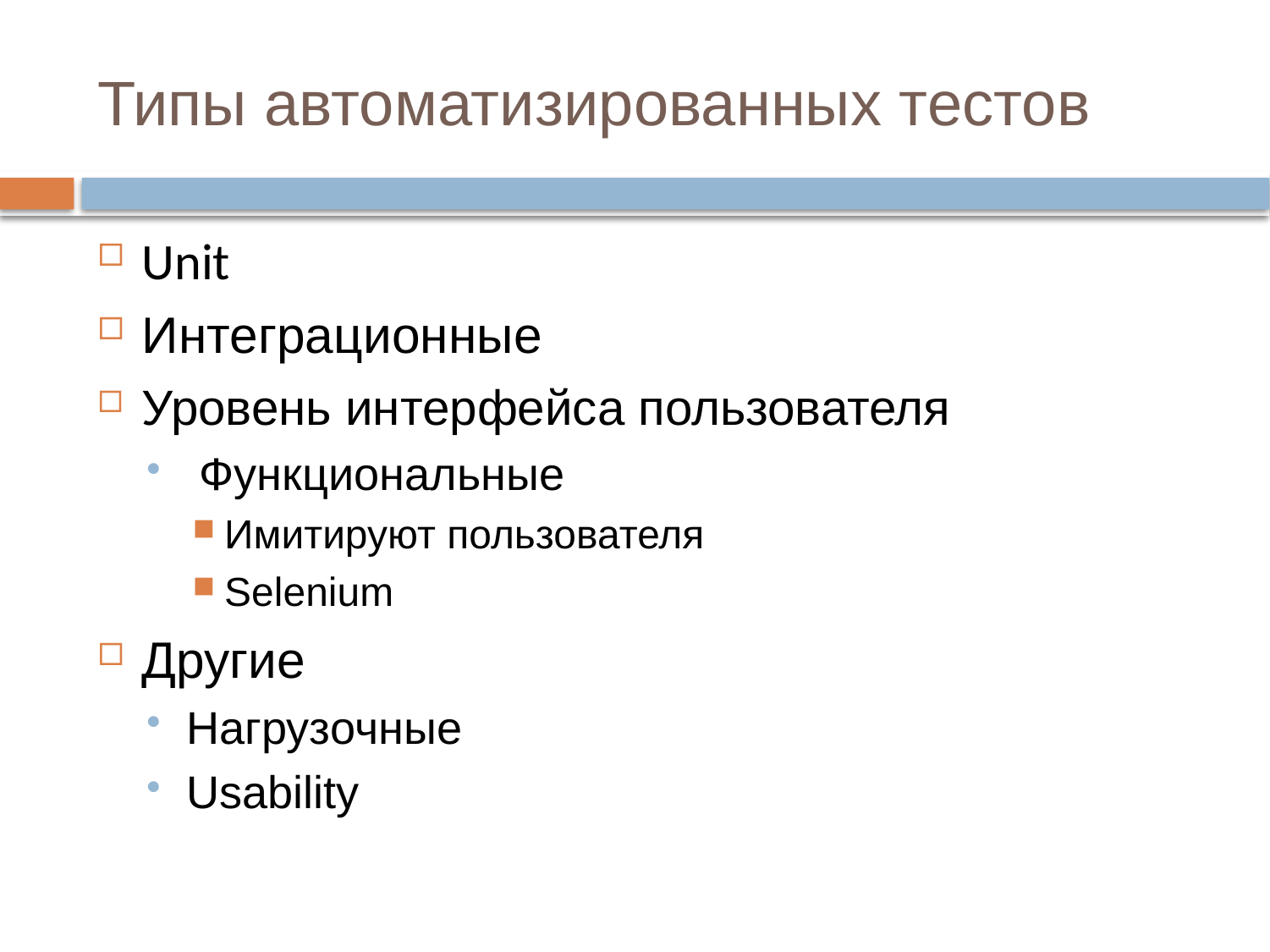

# Типы автоматизированных тестов
Unit
Интеграционные
Уровень интерфейса пользователя
 Функциональные
Имитируют пользователя
Selenium
Другие
Нагрузочные
Usability